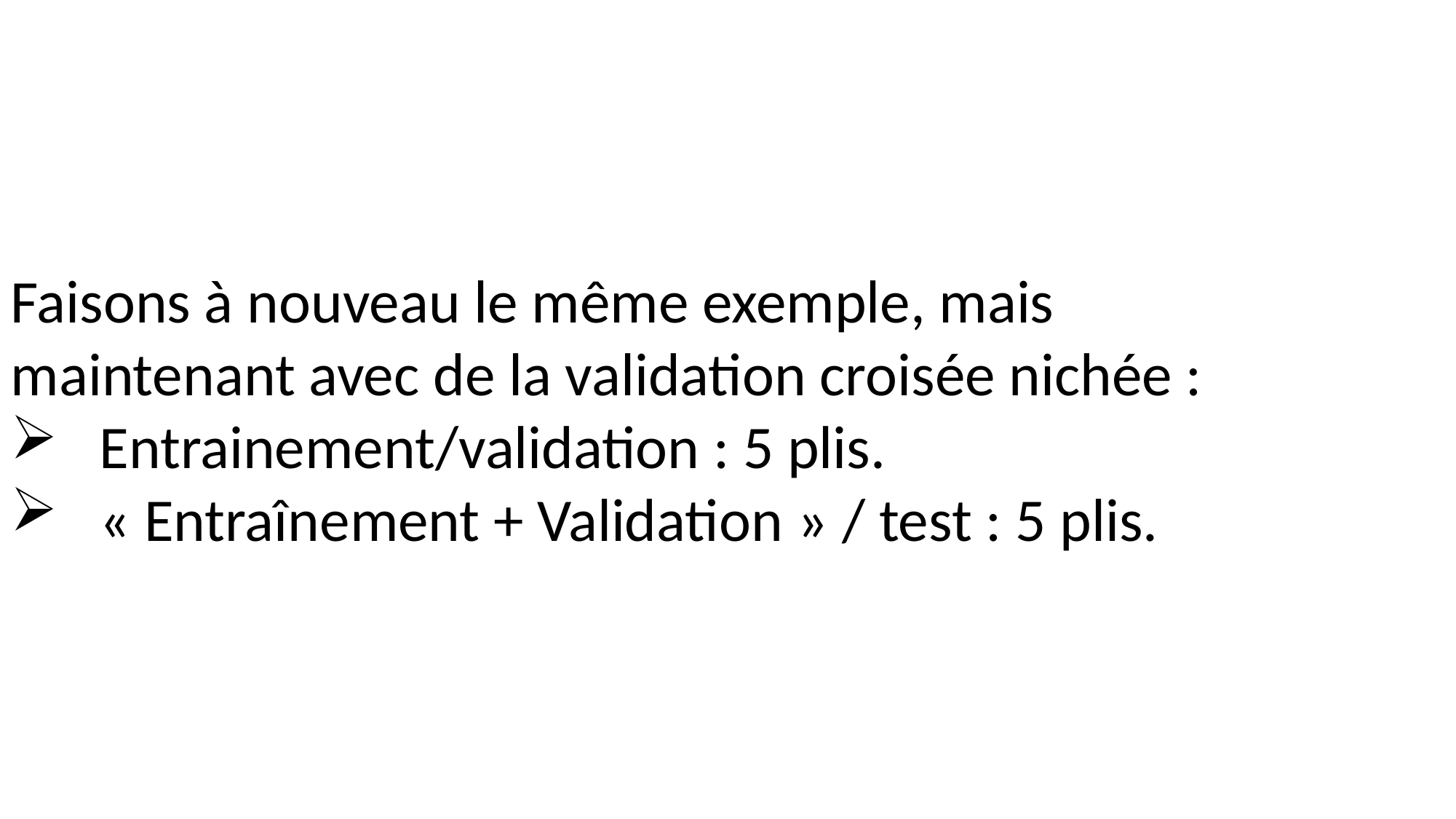

2. APPRENTISSAGE SUPERVISÉ : RÉGRESSION
Faisons à nouveau le même exemple, mais
maintenant avec de la validation croisée nichée :
Entrainement/validation : 5 plis.
« Entraînement + Validation » / test : 5 plis.